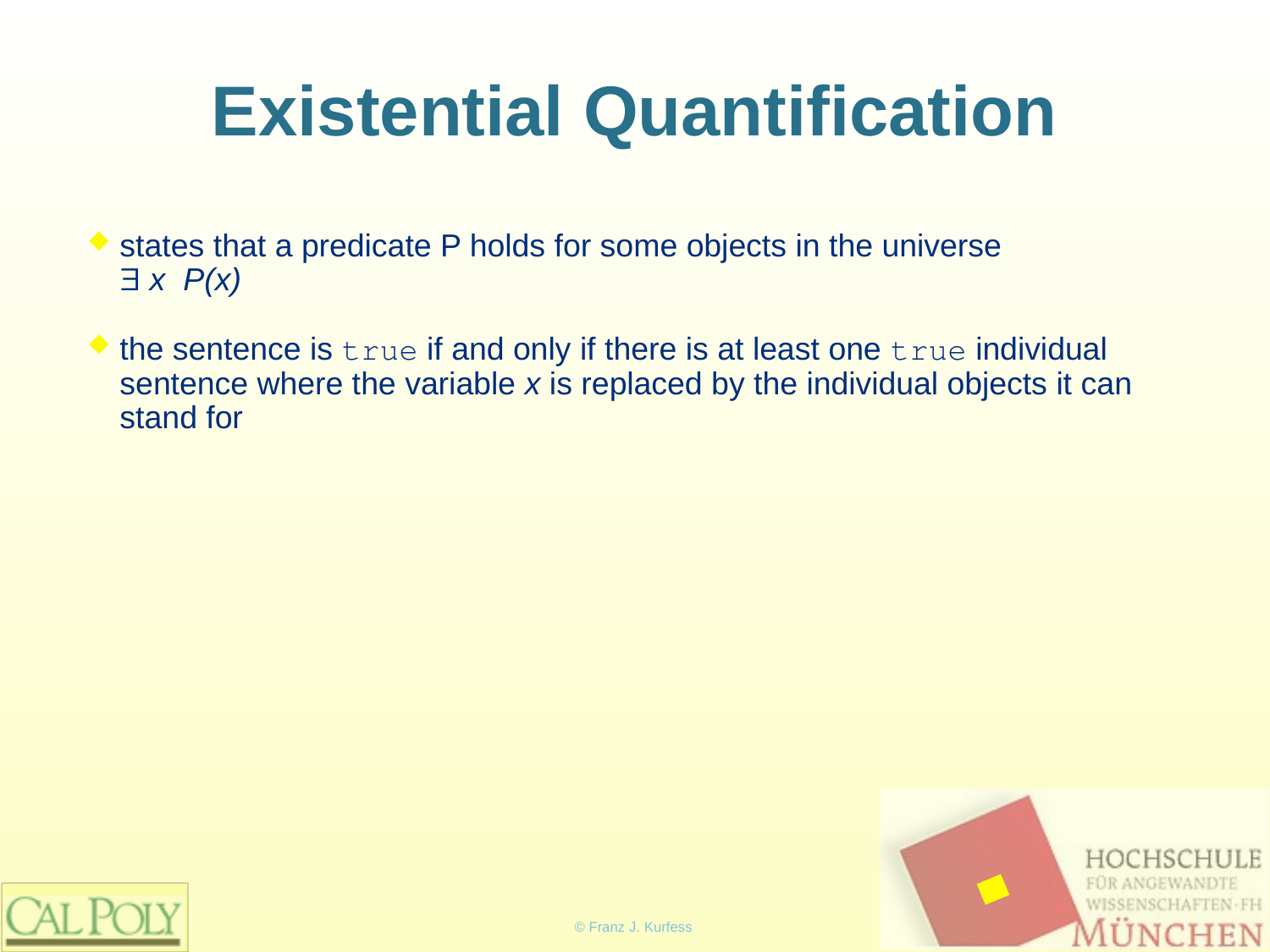

# Existential Quantification
states that a predicate P holds for some objects in the universe
∃ x  P(x)
the sentence is true if and only if there is at least one true individual sentence where the variable x is replaced by the individual objects it can stand for
70